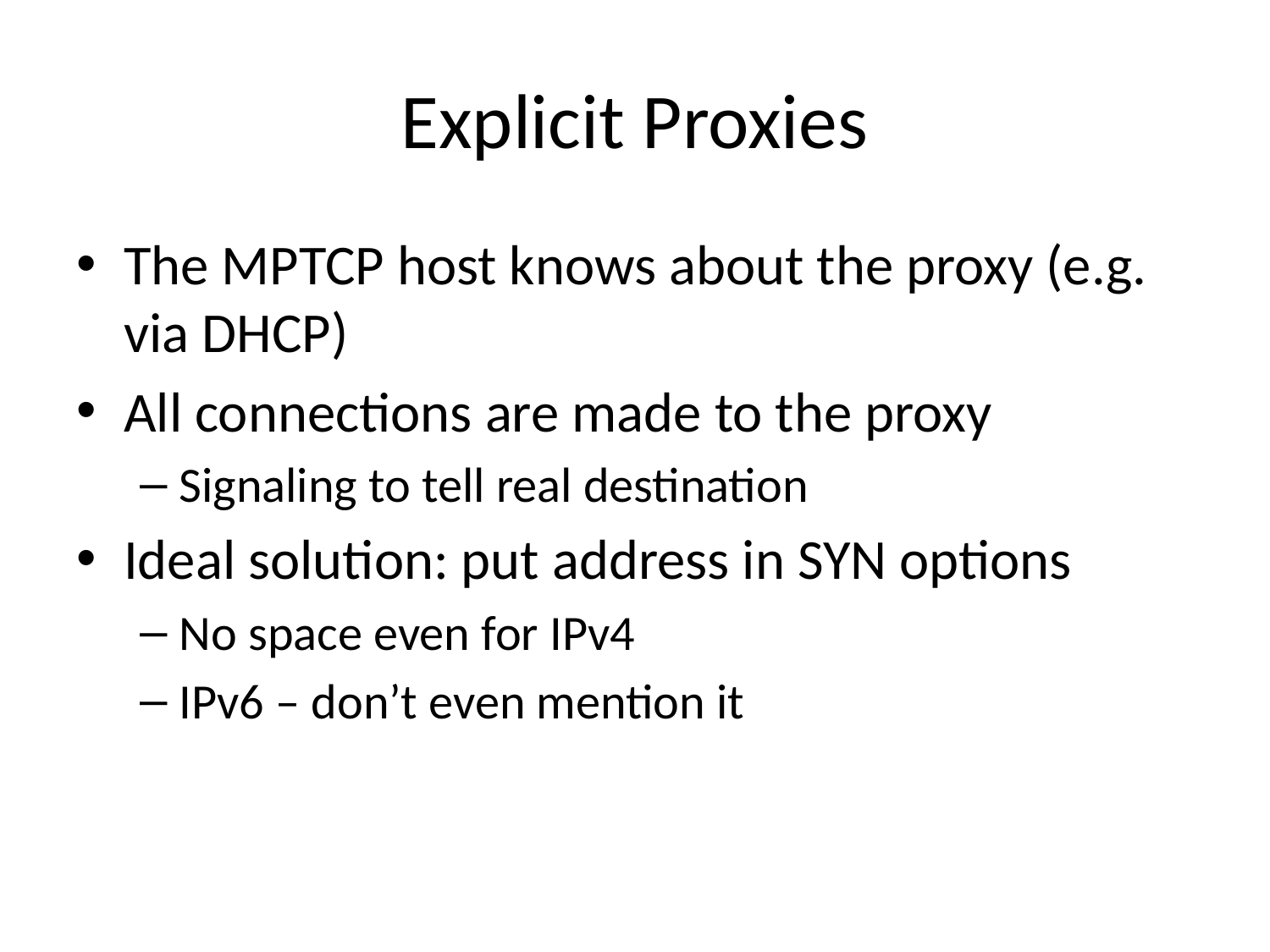

# Explicit Proxies
The MPTCP host knows about the proxy (e.g. via DHCP)
All connections are made to the proxy
Signaling to tell real destination
Ideal solution: put address in SYN options
No space even for IPv4
IPv6 – don’t even mention it